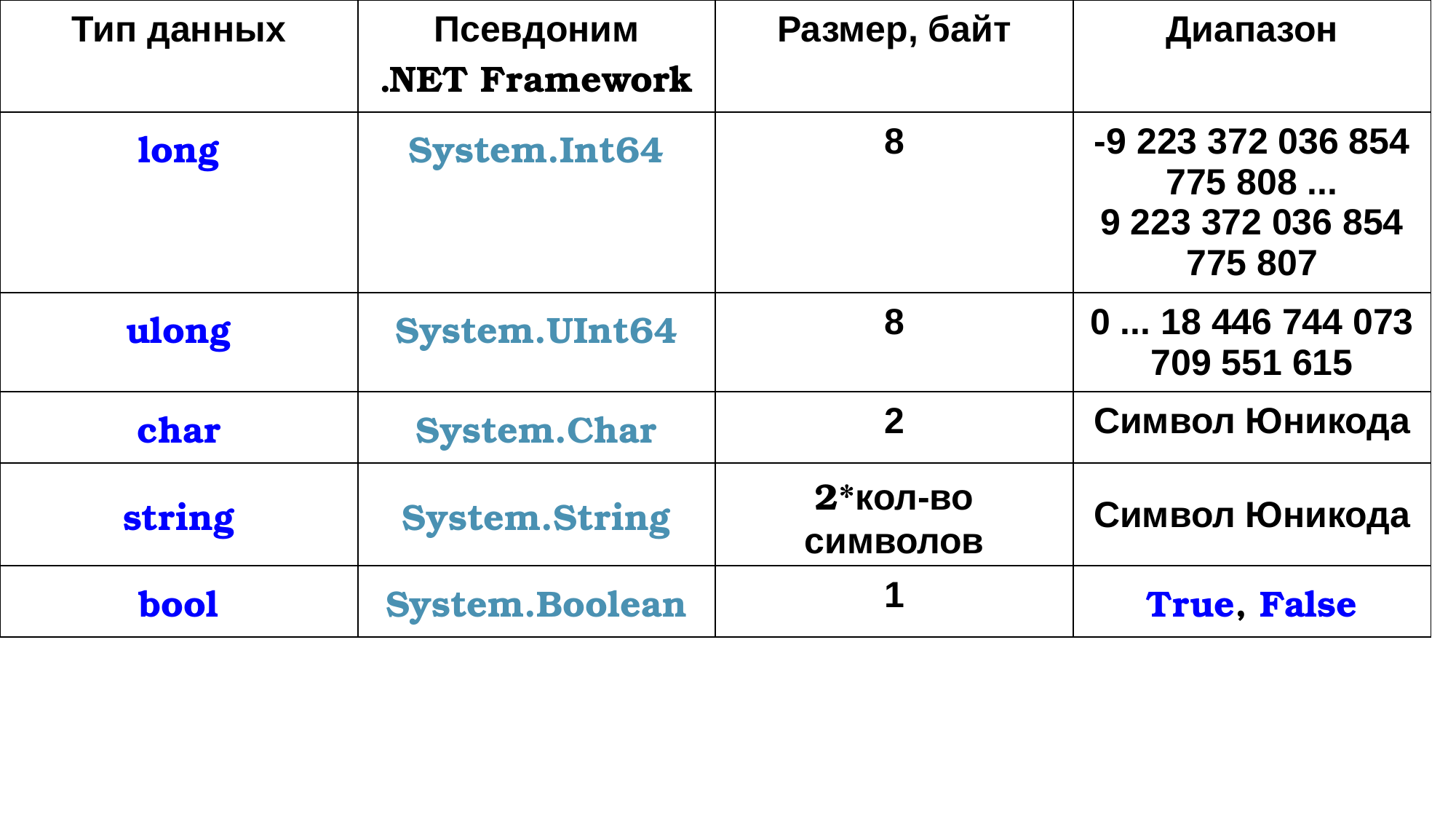

| Тип данных | Псевдоним .NET Framework | Размер, байт | Диапазон |
| --- | --- | --- | --- |
| long | System.Int64 | 8 | -9 223 372 036 854 775 808 ... 9 223 372 036 854 775 807 |
| ulong | System.UInt64 | 8 | 0 ... 18 446 744 073 709 551 615 |
| char | System.Char | 2 | Символ Юникода |
| string | System.String | 2\*кол-во символов | Символ Юникода |
| bool | System.Boolean | 1 | True, False |